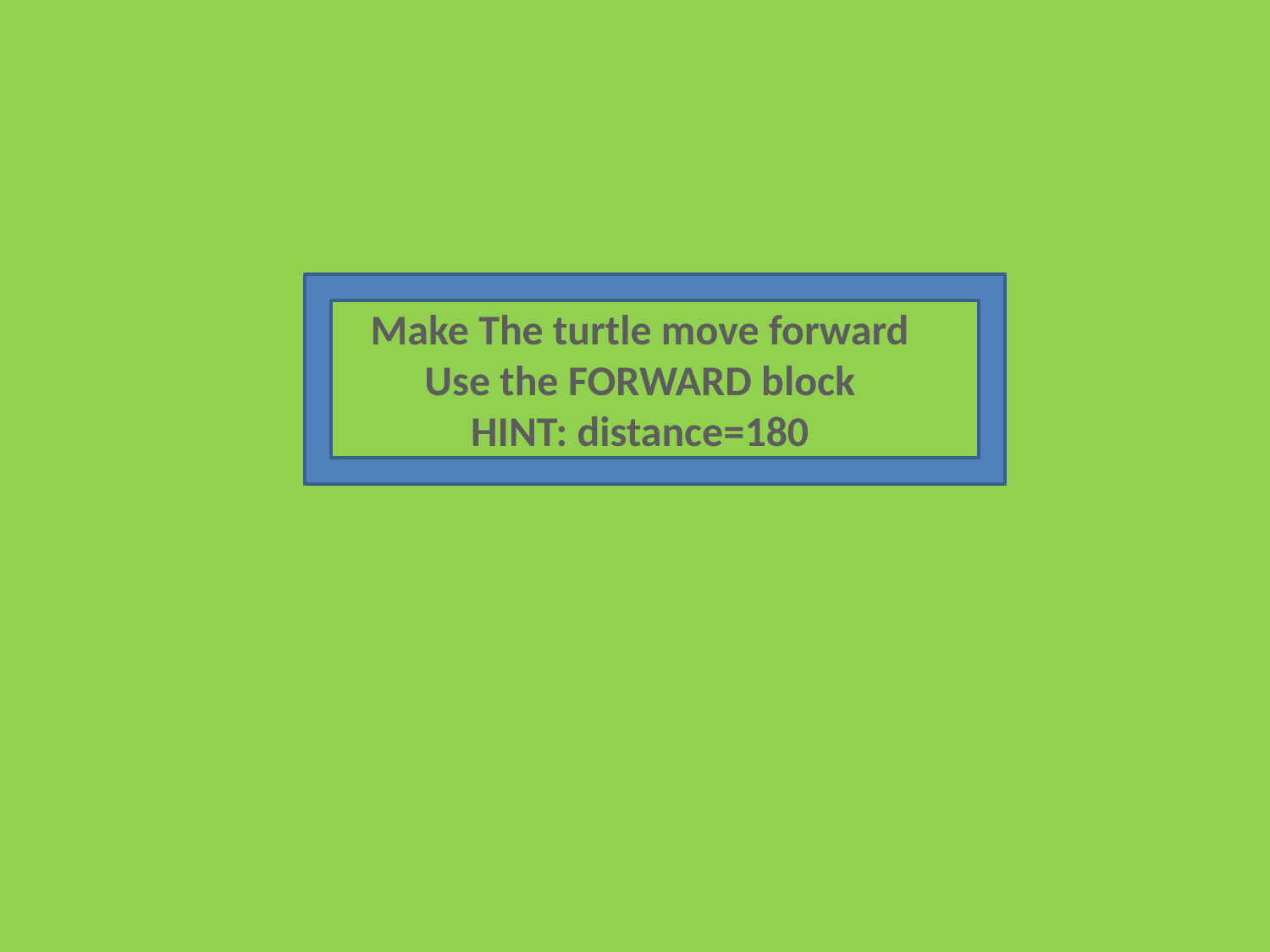

Make The turtle move forward
Use the FORWARD block
HINT: distance=180